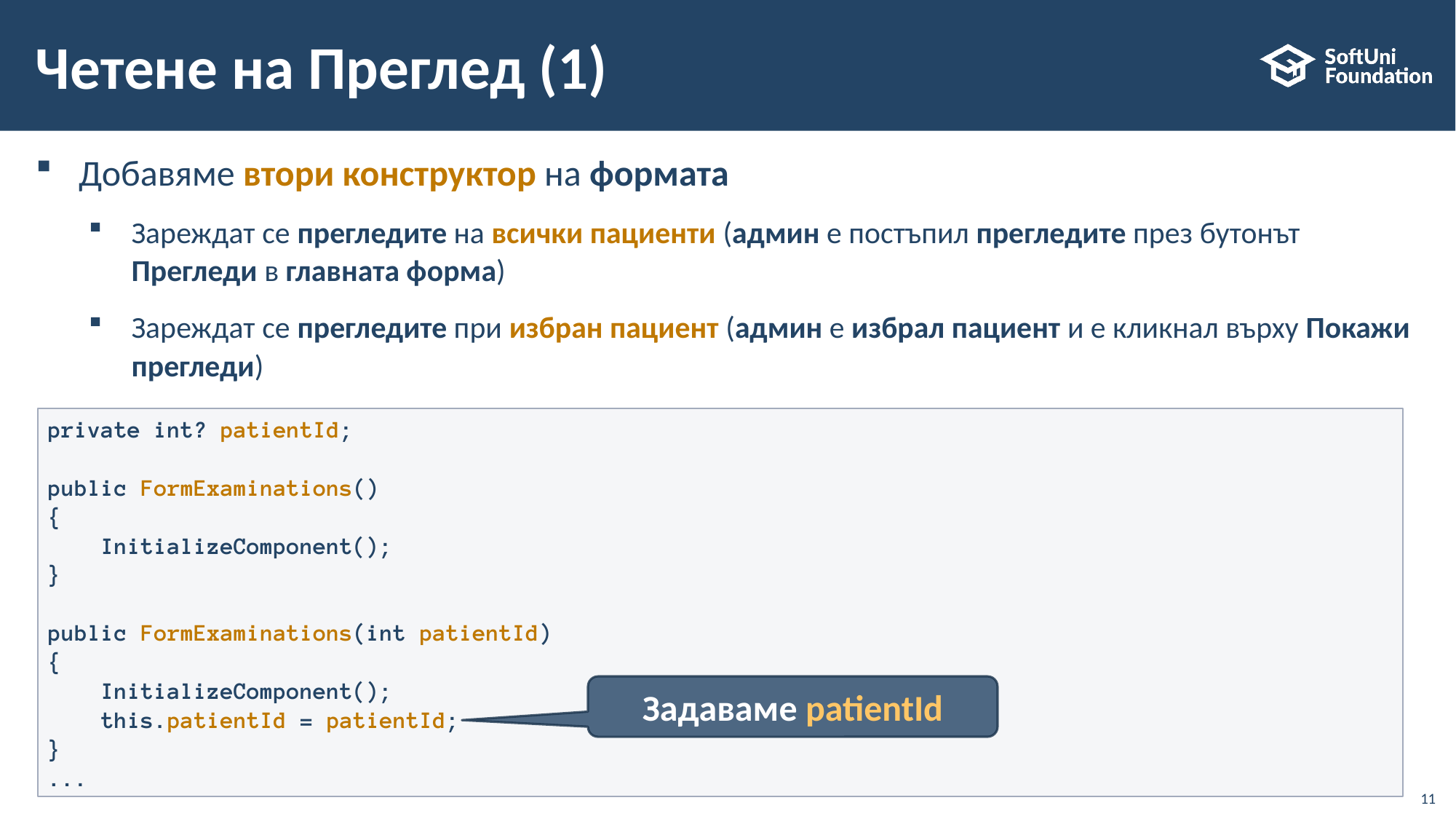

# Четене на Преглед (1)
Добавяме втори конструктор на формата
Зареждат се прегледите на всички пациенти (админ е постъпил прегледите през бутонът Прегледи в главната форма)
Зареждат се прегледите при избран пациент (админ е избрал пациент и е кликнал върху Покажи прегледи)
private int? patientId;

public FormExaminations()
{
    InitializeComponent();
}

public FormExaminations(int patientId)
{
    InitializeComponent();
    this.patientId = patientId;
}
...
Задаваме patientId
11